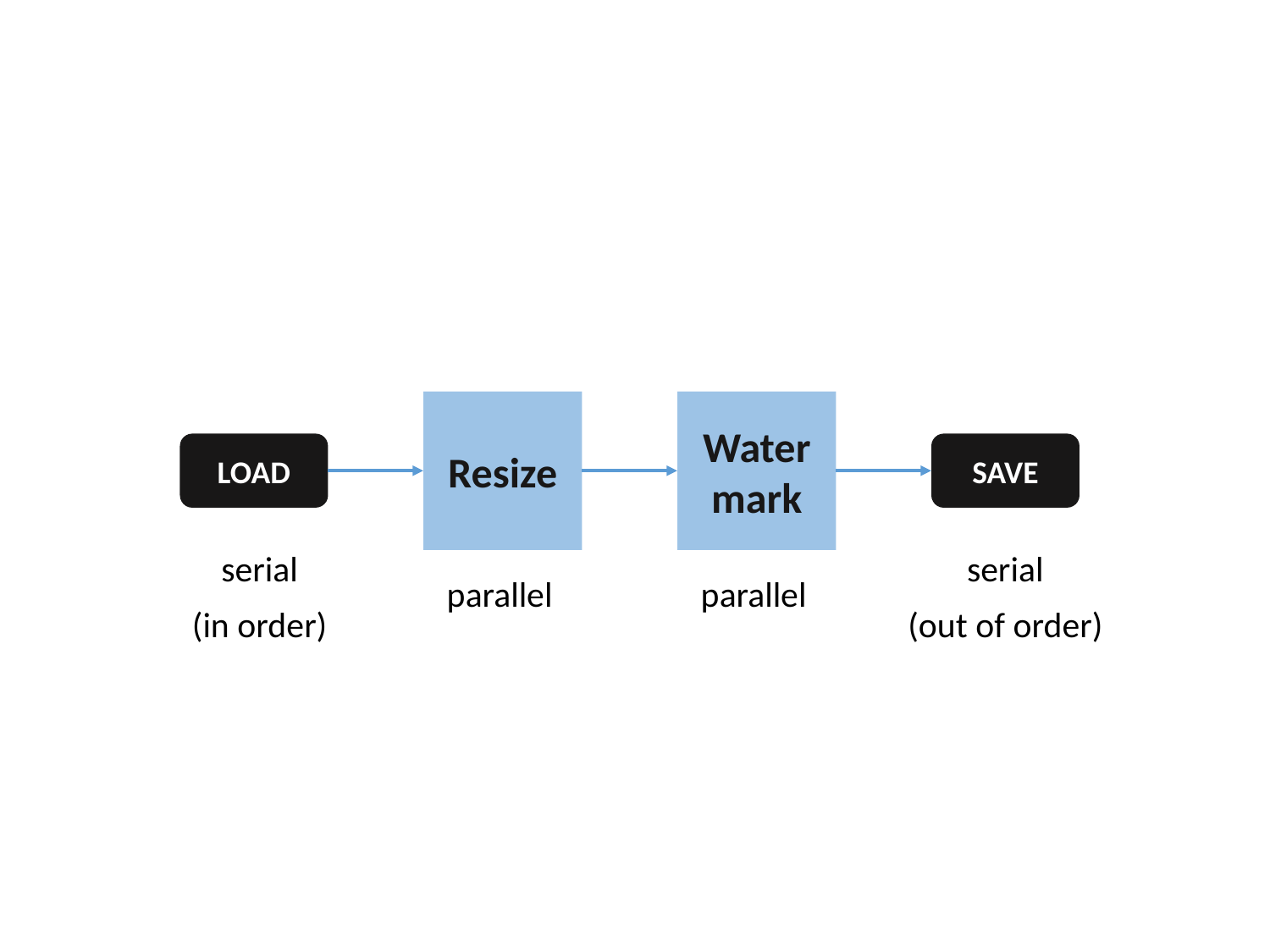

Resize
Watermark
LOAD
SAVE
serial
(in order)
serial
(out of order)
parallel
parallel